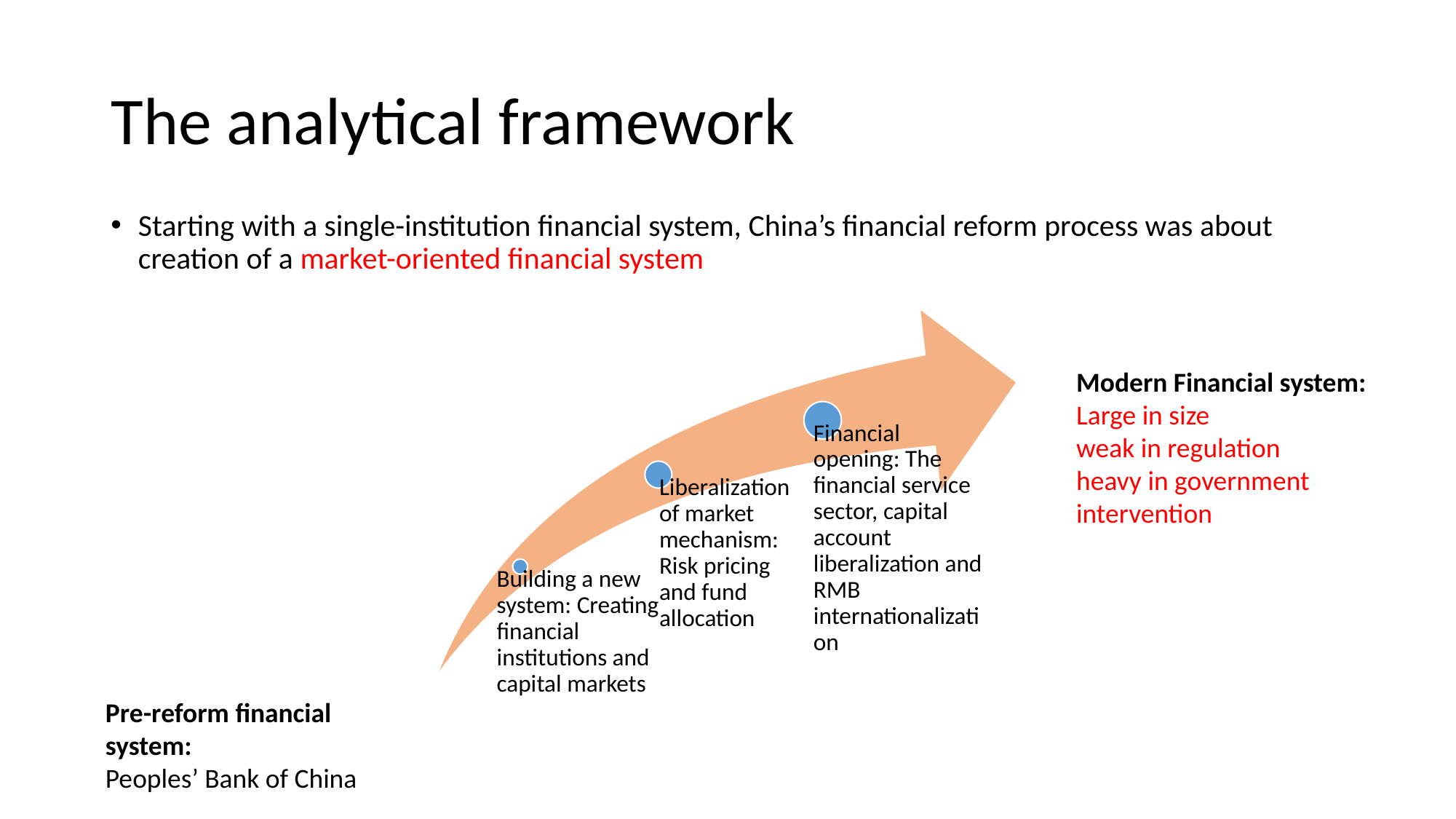

# The analytical framework
Starting with a single-institution financial system, China’s financial reform process was about creation of a market-oriented financial system
Building a new system: Creating financial institutions and capital markets
Liberalization of market mechanism: Risk pricing and fund allocation
Financial opening: The financial service sector, capital account liberalization and RMB internationalization
Modern Financial system:
Large in size
weak in regulation
heavy in government intervention
Pre-reform financial system:
Peoples’ Bank of China
52